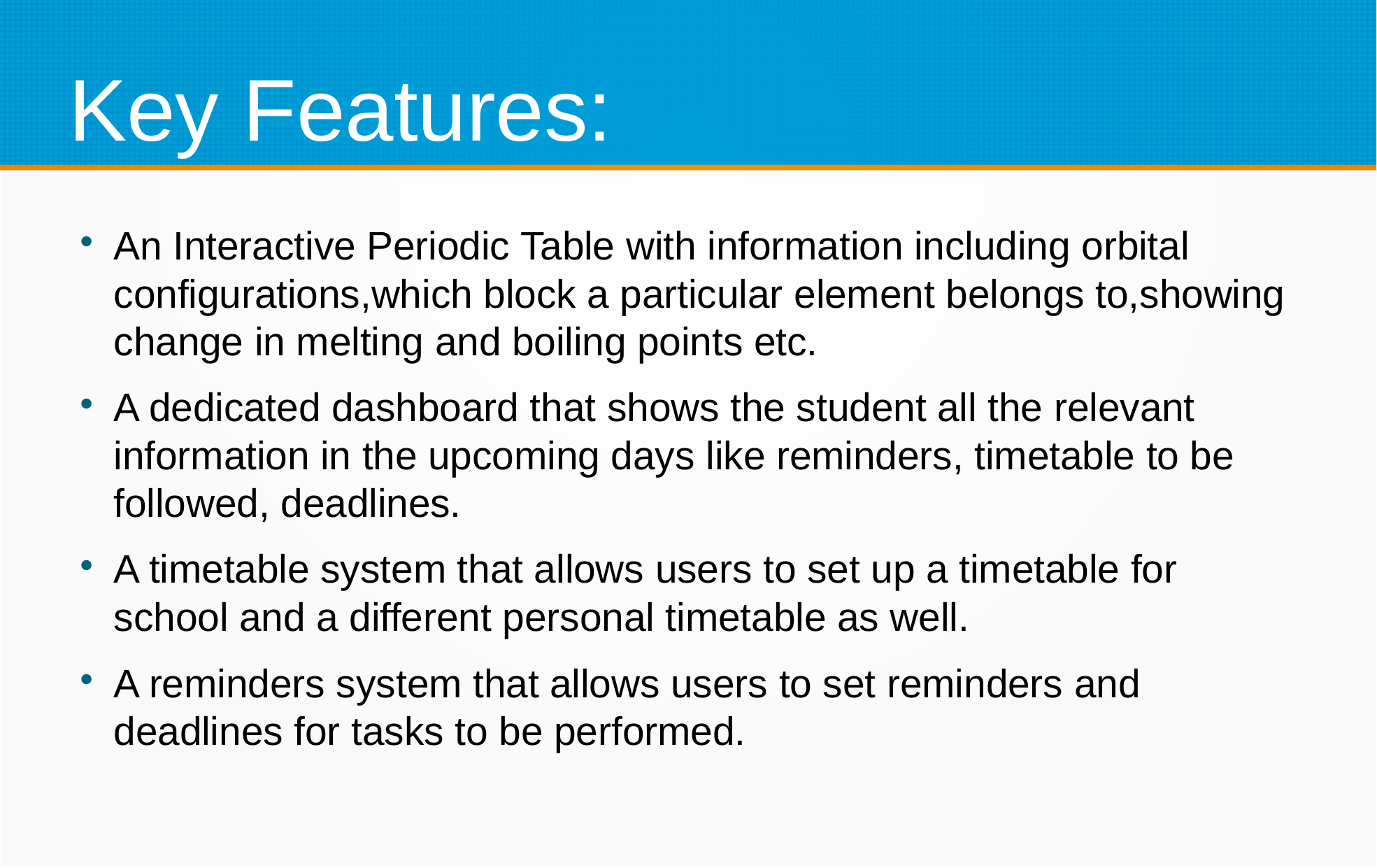

Key Features:
An Interactive Periodic Table with information including orbital configurations,which block a particular element belongs to,showing change in melting and boiling points etc.
A dedicated dashboard that shows the student all the relevant information in the upcoming days like reminders, timetable to be followed, deadlines.
A timetable system that allows users to set up a timetable for school and a different personal timetable as well.
A reminders system that allows users to set reminders and deadlines for tasks to be performed.